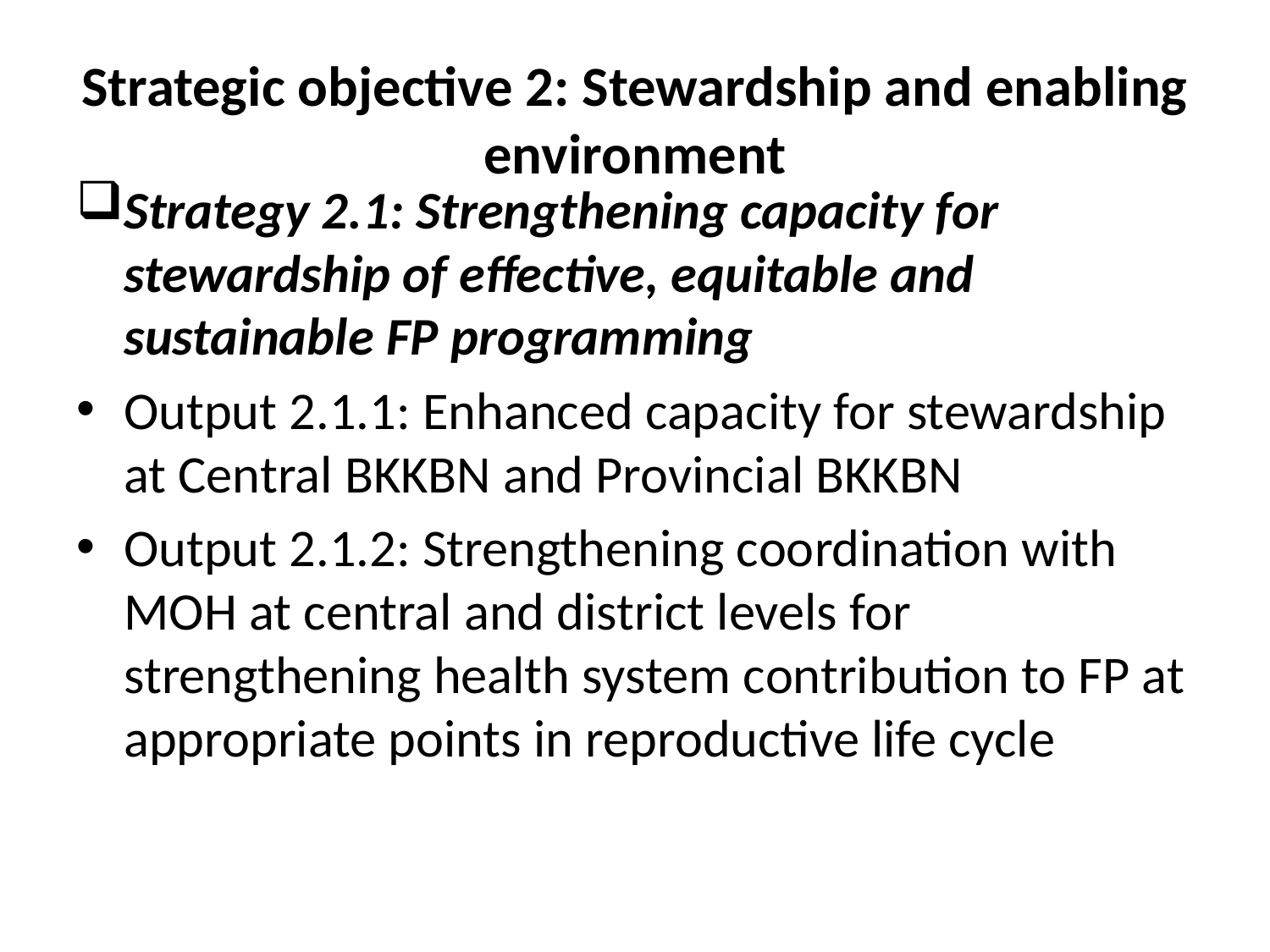

# Strategic objective 2: Stewardship and enabling environment
Strategy 2.1: Strengthening capacity for stewardship of effective, equitable and sustainable FP programming
Output 2.1.1: Enhanced capacity for stewardship at Central BKKBN and Provincial BKKBN
Output 2.1.2: Strengthening coordination with MOH at central and district levels for strengthening health system contribution to FP at appropriate points in reproductive life cycle